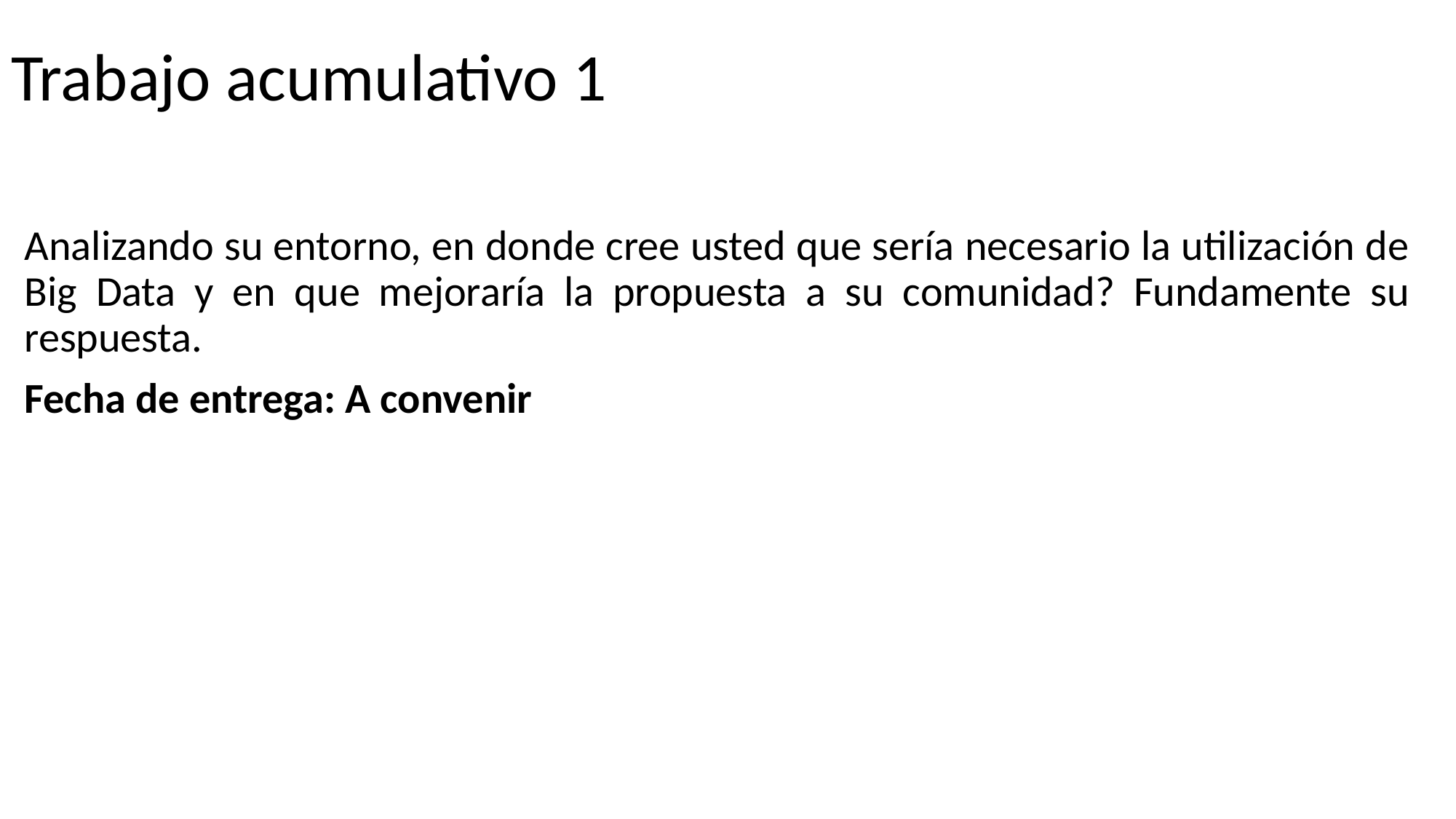

# Trabajo acumulativo 1
Analizando su entorno, en donde cree usted que sería necesario la utilización de Big Data y en que mejoraría la propuesta a su comunidad? Fundamente su respuesta.
Fecha de entrega: A convenir